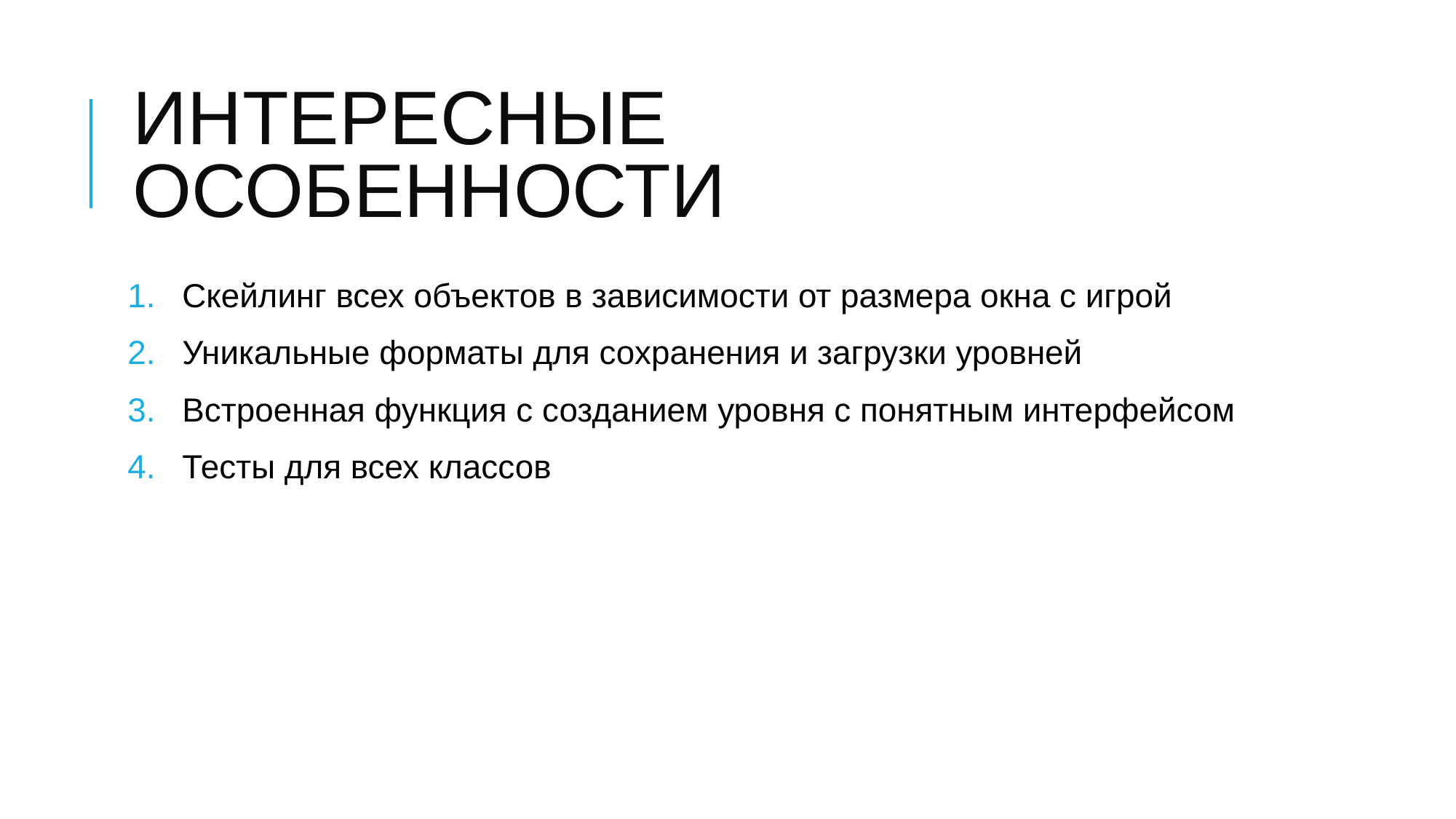

# ИНТЕРЕСНЫЕ ОСОБЕННОСТИ
Скейлинг всех объектов в зависимости от размера окна с игрой
Уникальные форматы для сохранения и загрузки уровней
Встроенная функция с созданием уровня с понятным интерфейсом
Тесты для всех классов